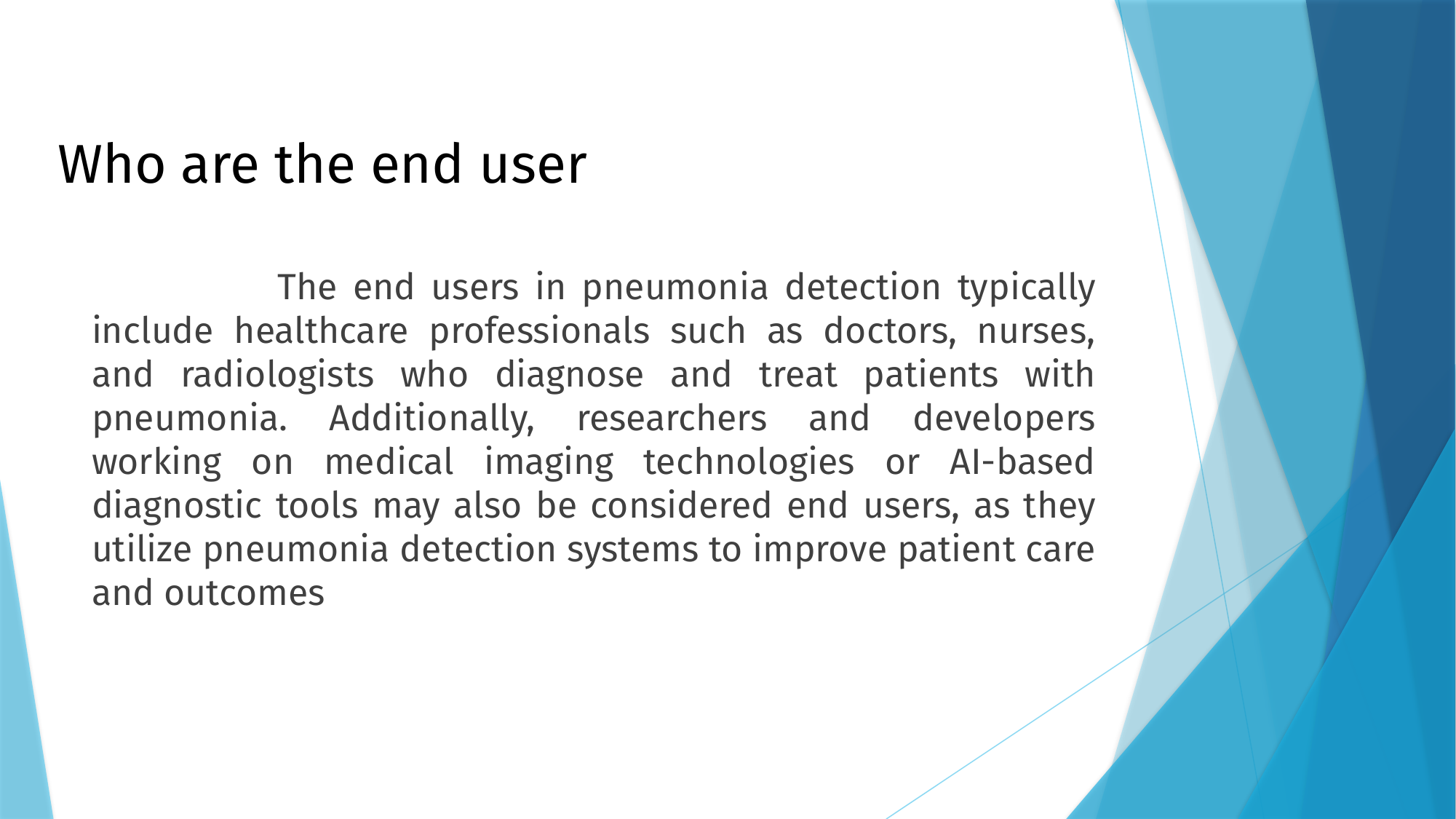

# Who are the end user
            The end users in pneumonia detection typically include healthcare professionals such as doctors, nurses, and radiologists who diagnose and treat patients with pneumonia. Additionally, researchers and developers working on medical imaging technologies or AI-based diagnostic tools may also be considered end users, as they utilize pneumonia detection systems to improve patient care and outcomes